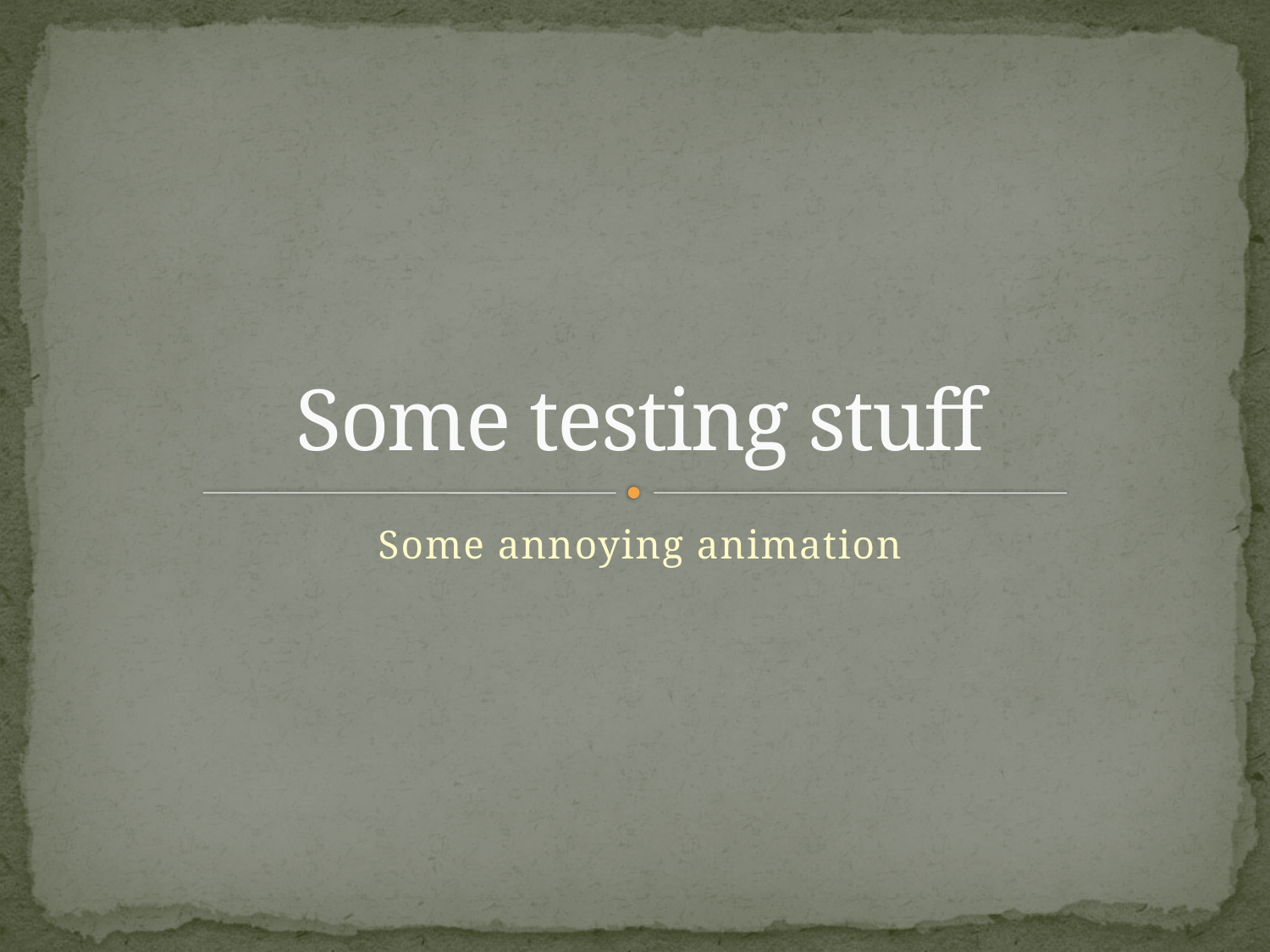

# Some testing stuff
Some annoying animation